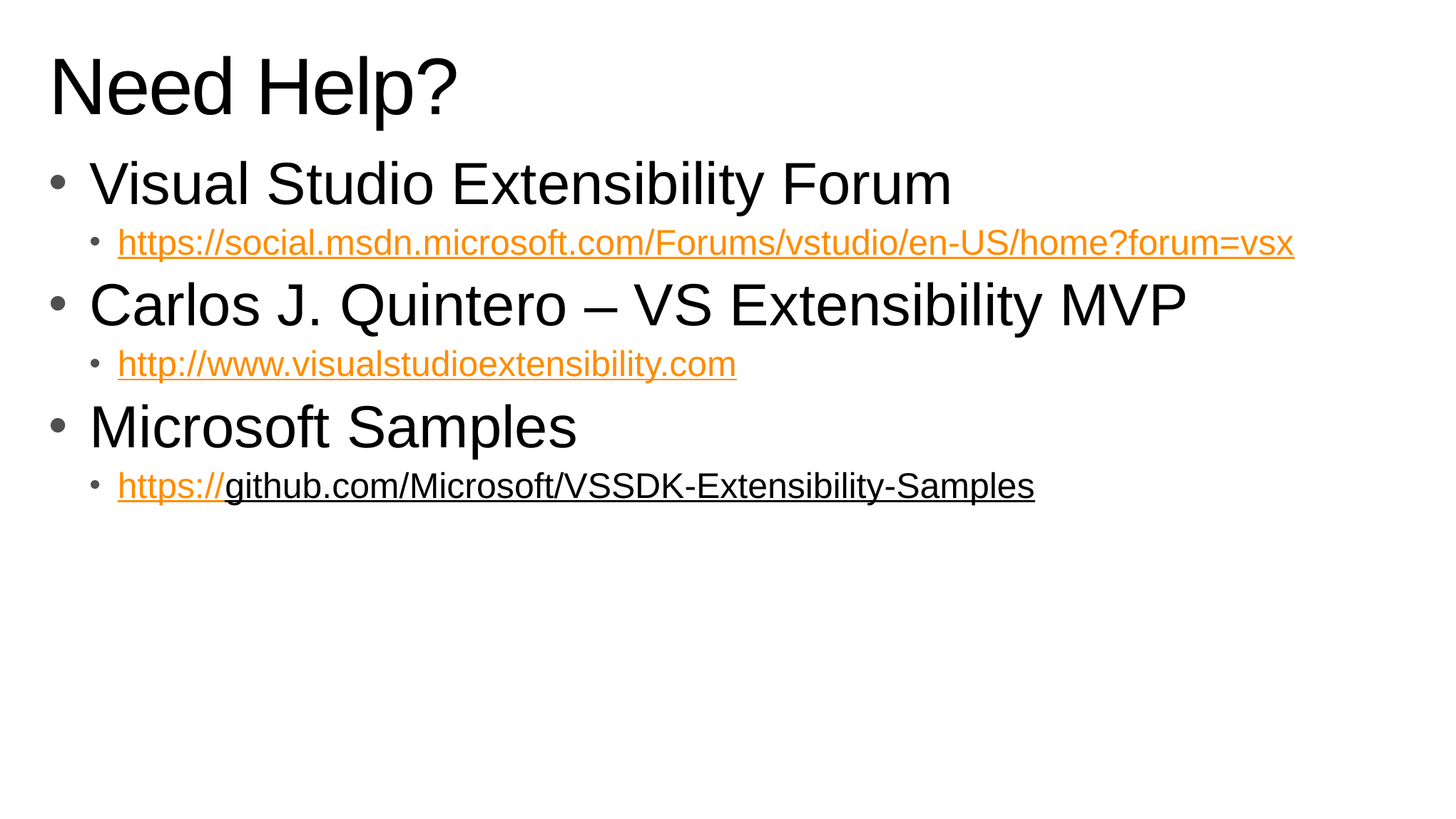

# Need Help?
Visual Studio Extensibility Forum
https://social.msdn.microsoft.com/Forums/vstudio/en-US/home?forum=vsx
Carlos J. Quintero – VS Extensibility MVP
http://www.visualstudioextensibility.com
Microsoft Samples
https://github.com/Microsoft/VSSDK-Extensibility-Samples